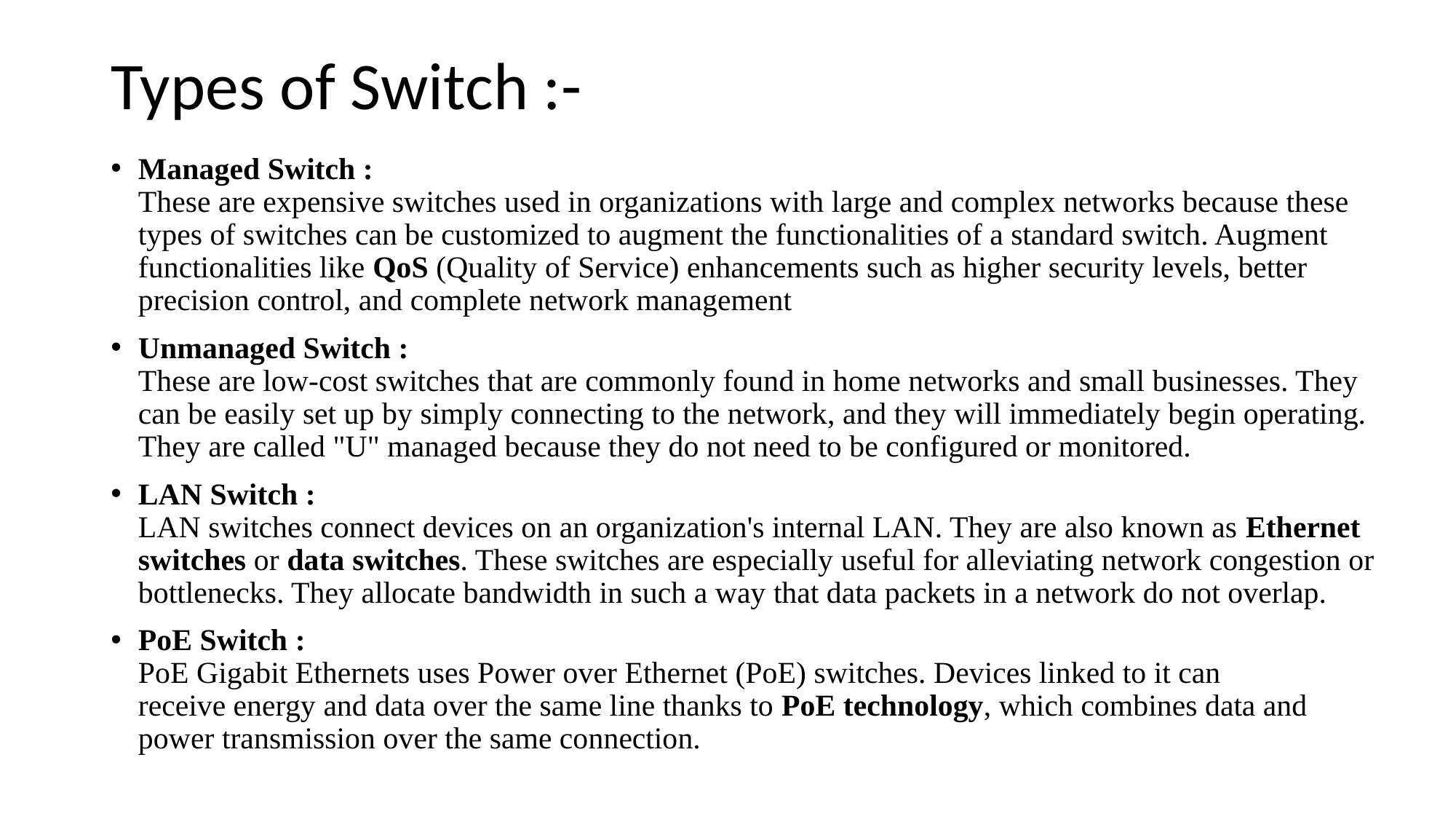

# Types of Switch :-
Managed Switch :
These are expensive switches used in organizations with large and complex networks because these types of switches can be customized to augment the functionalities of a standard switch. Augment functionalities like QoS (Quality of Service) enhancements such as higher security levels, better precision control, and complete network management
Unmanaged Switch :
These are low-cost switches that are commonly found in home networks and small businesses. They can be easily set up by simply connecting to the network, and they will immediately begin operating. They are called "U" managed because they do not need to be configured or monitored.
LAN Switch :
LAN switches connect devices on an organization's internal LAN. They are also known as Ethernet switches or data switches. These switches are especially useful for alleviating network congestion or bottlenecks. They allocate bandwidth in such a way that data packets in a network do not overlap.
PoE Switch :
PoE Gigabit Ethernets uses Power over Ethernet (PoE) switches. Devices linked to it can receive energy and data over the same line thanks to PoE technology, which combines data and power transmission over the same connection.